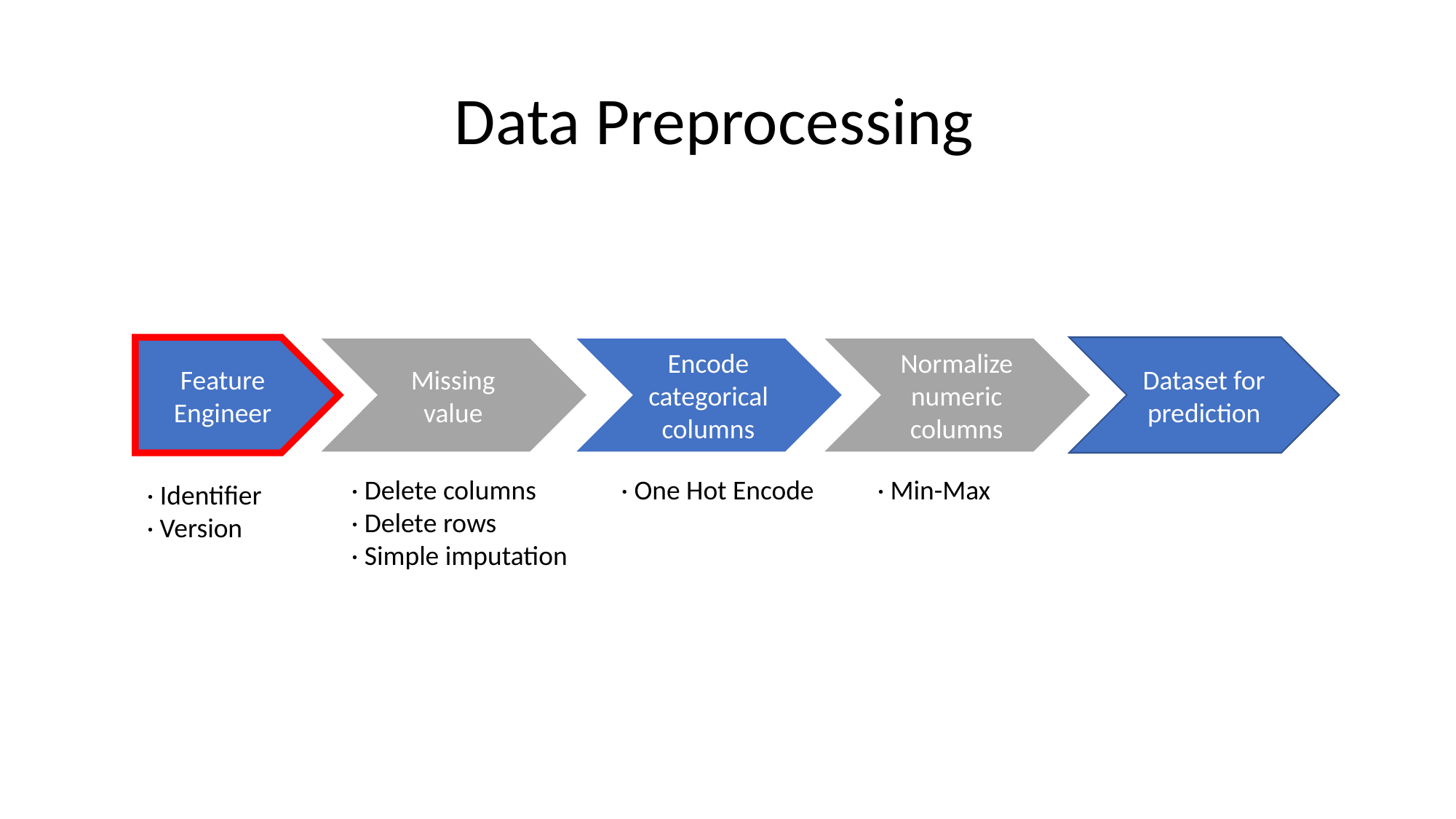

# Data Preprocessing
Feature Engineer
Missing value
Encode categorical columns
Normalize numeric columns
Dataset for prediction
· Delete columns
· Delete rows
· Simple imputation
· One Hot Encode
· Min-Max
· Identifier
· Version